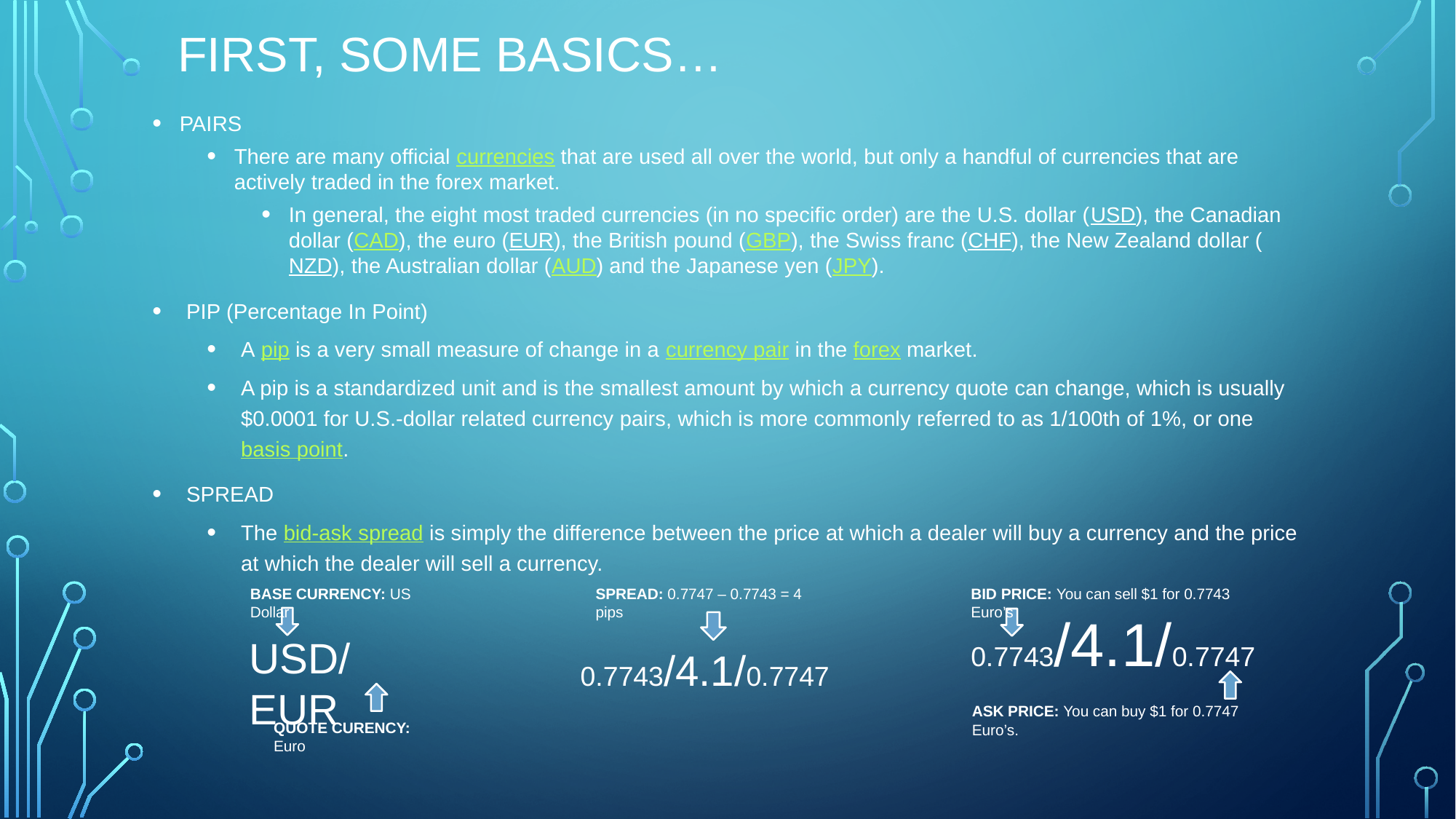

FIRST, SOME BASICS…
PAIRS
There are many official currencies that are used all over the world, but only a handful of currencies that are actively traded in the forex market.
In general, the eight most traded currencies (in no specific order) are the U.S. dollar (USD), the Canadian dollar (CAD), the euro (EUR), the British pound (GBP), the Swiss franc (CHF), the New Zealand dollar (NZD), the Australian dollar (AUD) and the Japanese yen (JPY).
PIP (Percentage In Point)
A pip is a very small measure of change in a currency pair in the forex market.
A pip is a standardized unit and is the smallest amount by which a currency quote can change, which is usually $0.0001 for U.S.-dollar related currency pairs, which is more commonly referred to as 1/100th of 1%, or one basis point.
SPREAD
The bid-ask spread is simply the difference between the price at which a dealer will buy a currency and the price at which the dealer will sell a currency.
BASE CURRENCY: US Dollar
SPREAD: 0.7747 – 0.7743 = 4 pips
BID PRICE: You can sell $1 for 0.7743 Euro’s
0.7743/4.1/0.7747

USD/EUR
0.7743/4.1/0.7747

ASK PRICE: You can buy $1 for 0.7747 Euro’s.
QUOTE CURENCY: Euro